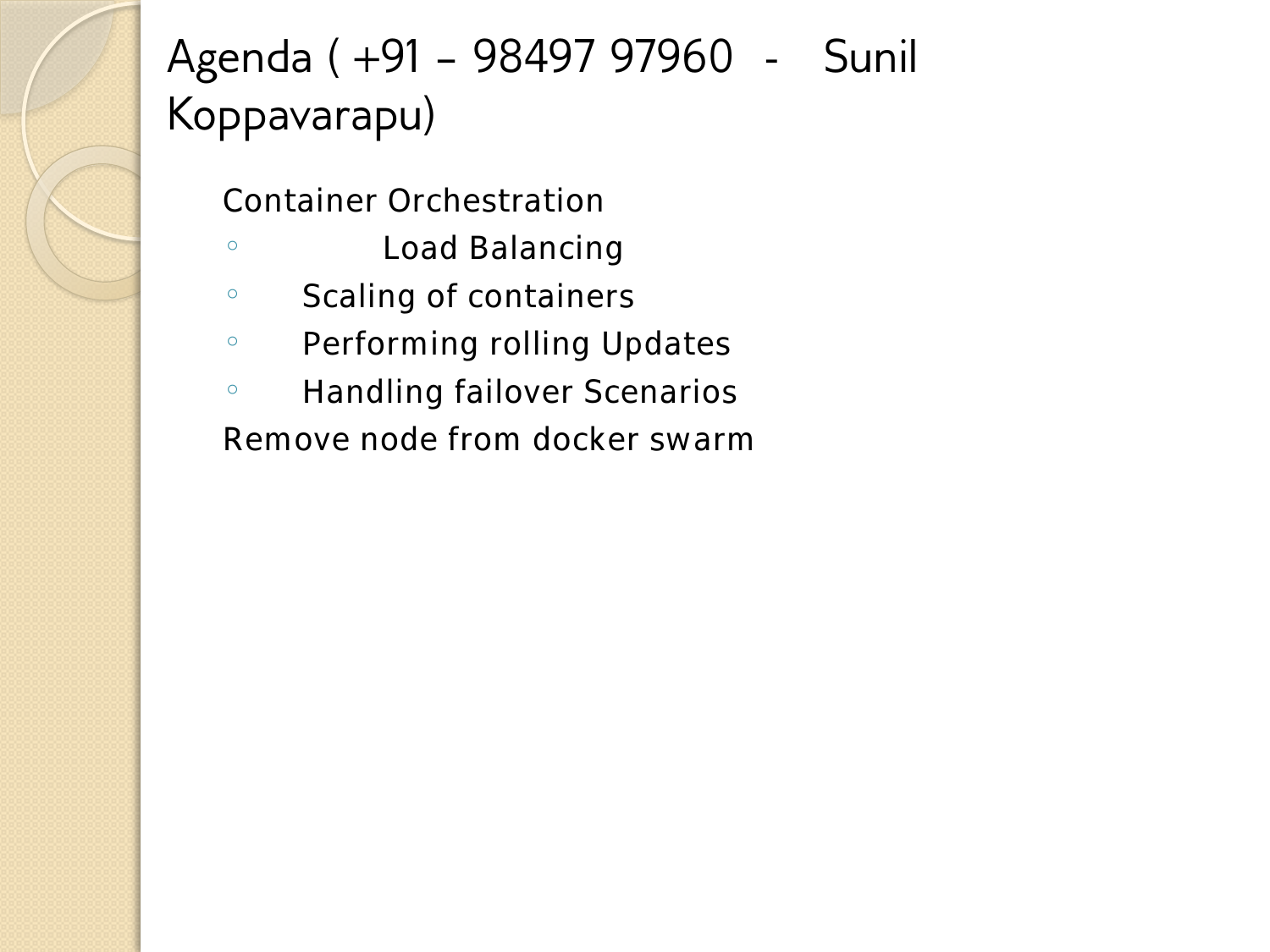

# Agenda ( +91 – 98497 97960  -   Sunil Koppavarapu)

Container Orchestration
	Load Balancing
     Scaling of containers
     Performing rolling Updates
     Handling failover Scenarios
Remove node from docker swarm